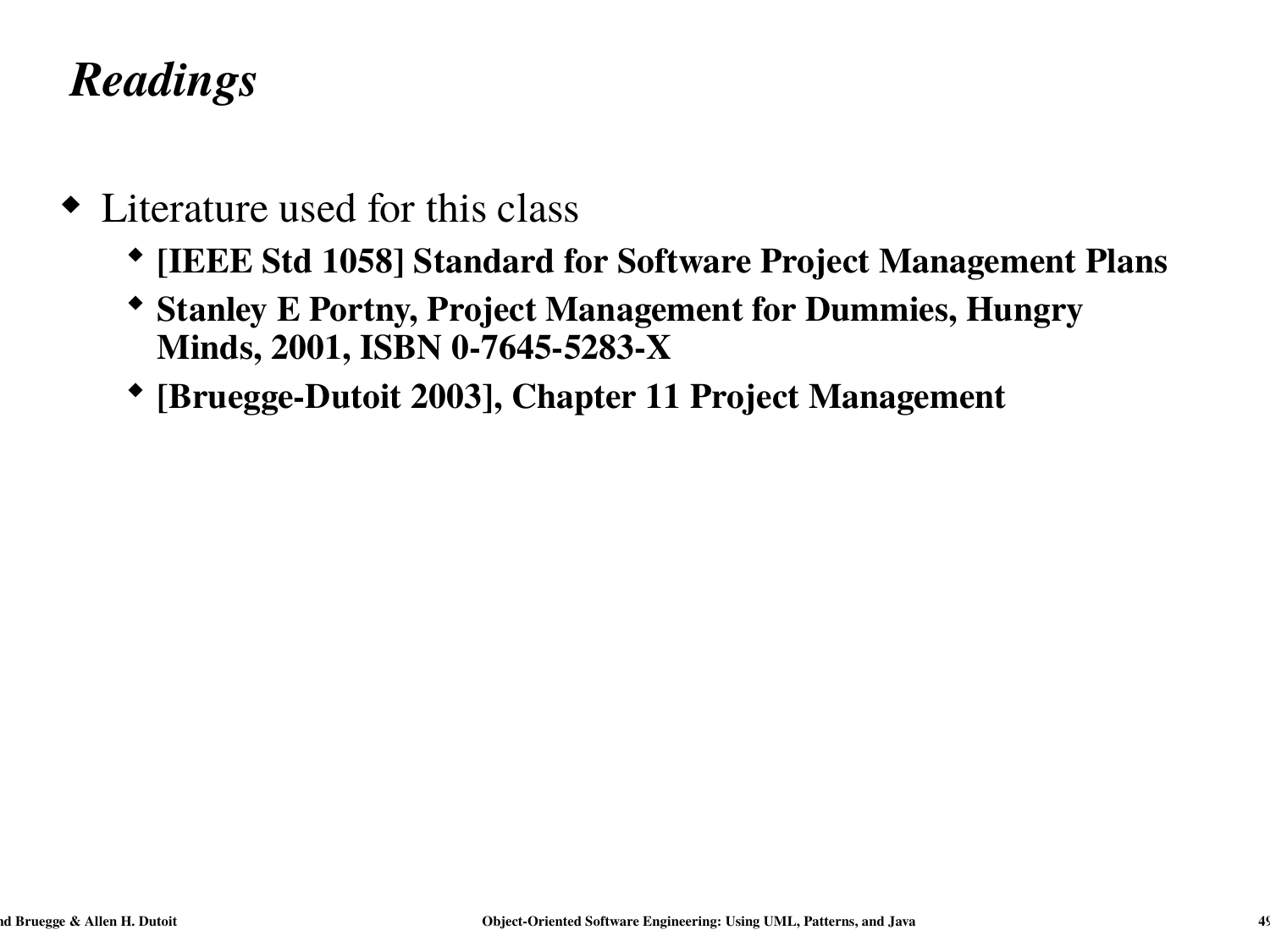

# Readings
Literature used for this class
[IEEE Std 1058] Standard for Software Project Management Plans
Stanley E Portny, Project Management for Dummies, Hungry Minds, 2001, ISBN 0-7645-5283-X
[Bruegge-Dutoit 2003], Chapter 11 Project Management